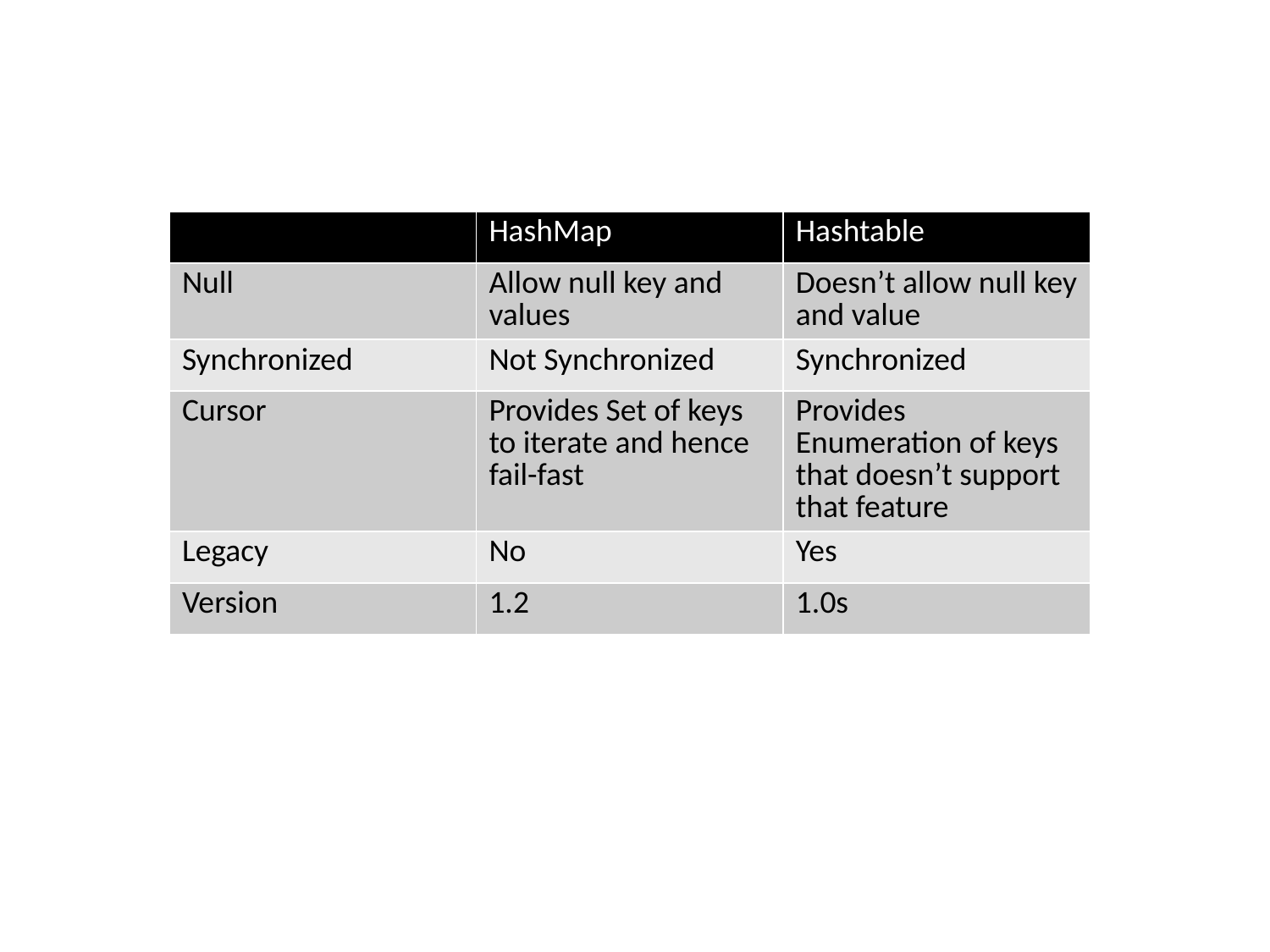

|  | HashMap | Hashtable |
| --- | --- | --- |
| Null | Allow null key and values | Doesn’t allow null key and value |
| Synchronized | Not Synchronized | Synchronized |
| Cursor | Provides Set of keys to iterate and hence fail-fast | Provides Enumeration of keys that doesn’t support that feature |
| Legacy | No | Yes |
| Version | 1.2 | 1.0s |